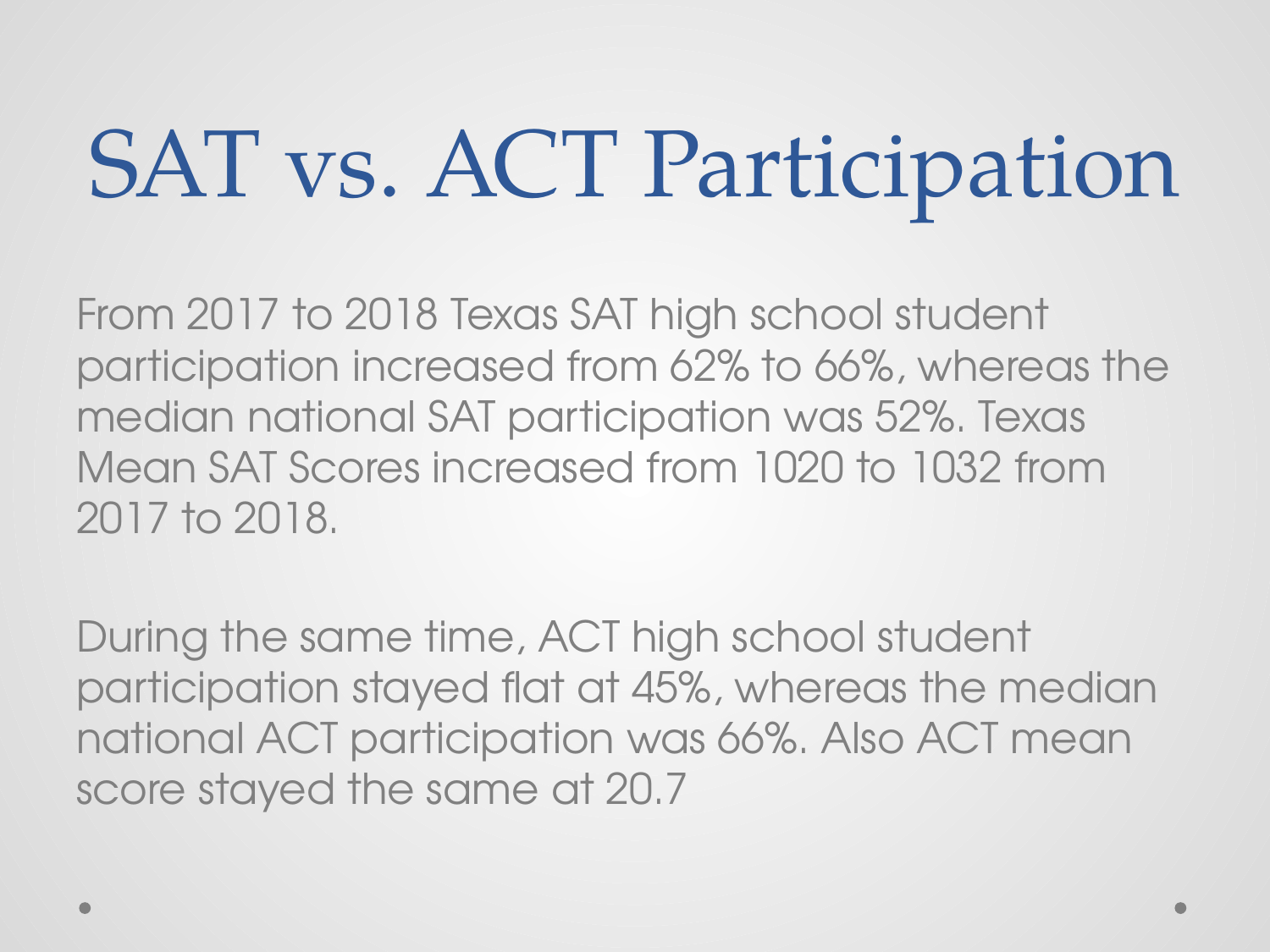

# SAT vs. ACT Participation

From 2017 to 2018 Texas SAT high school student participation increased from 62% to 66%, whereas the median national SAT participation was 52%. Texas Mean SAT Scores increased from 1020 to 1032 from 2017 to 2018.

During the same time, ACT high school student participation stayed flat at 45%, whereas the median national ACT participation was 66%. Also ACT mean score stayed the same at 20.7